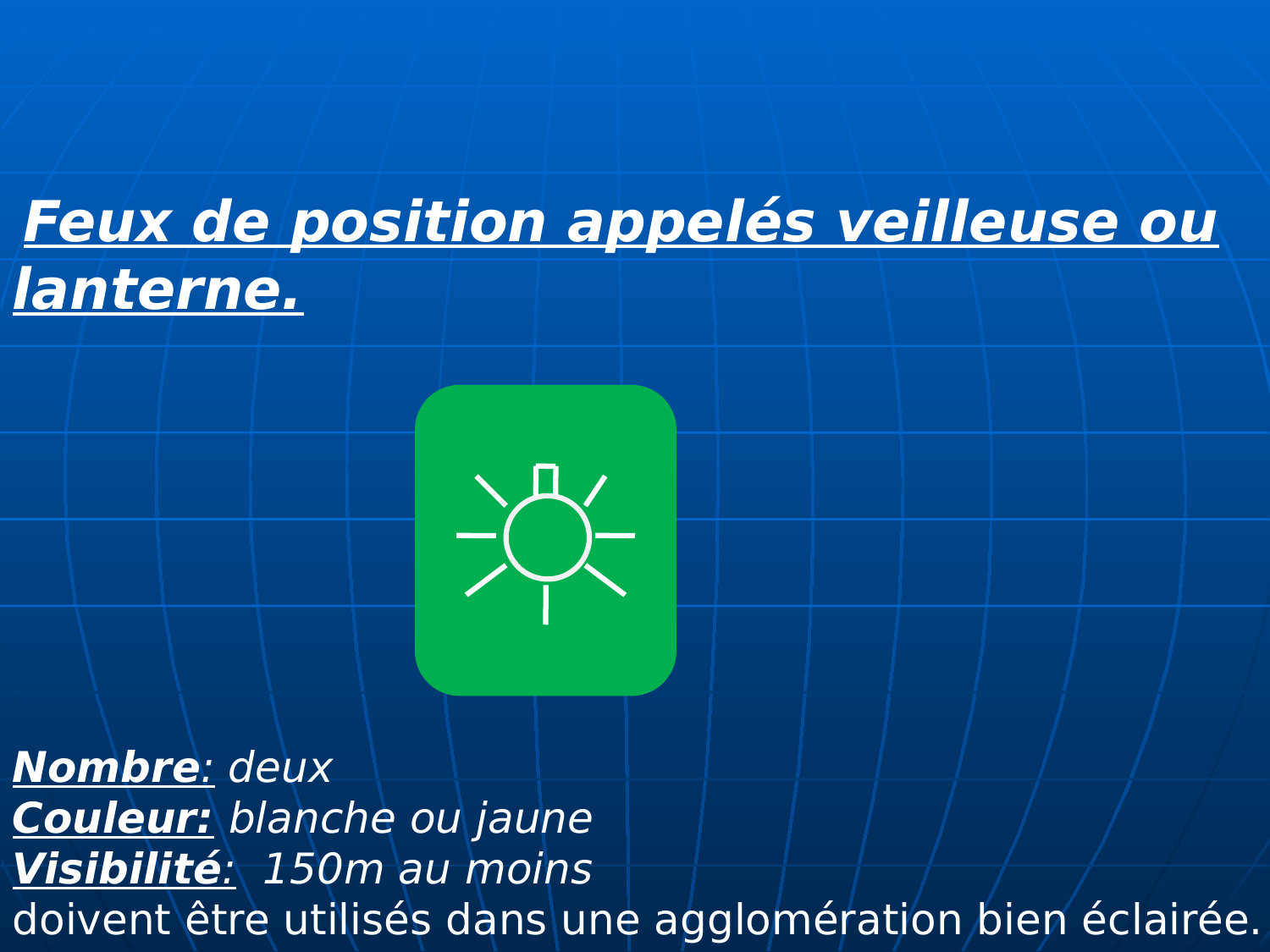

Feux de position appelés veilleuse ou lanterne.

Nombre: deux
Couleur: blanche ou jaune
Visibilité:  150m au moins
doivent être utilisés dans une agglomération bien éclairée.